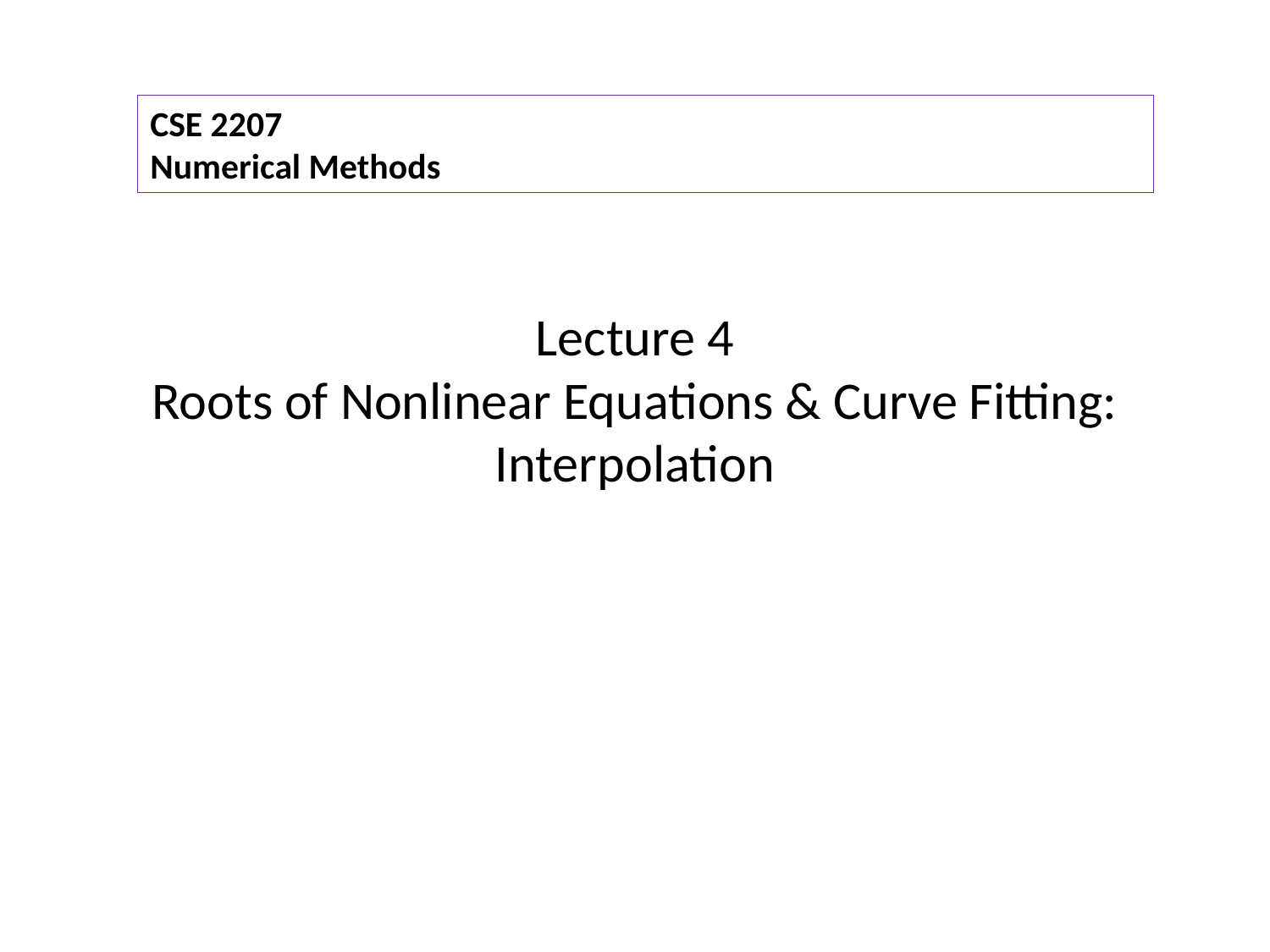

CSE 2207
Numerical Methods
# Lecture 4 Roots of Nonlinear Equations & Curve Fitting: Interpolation